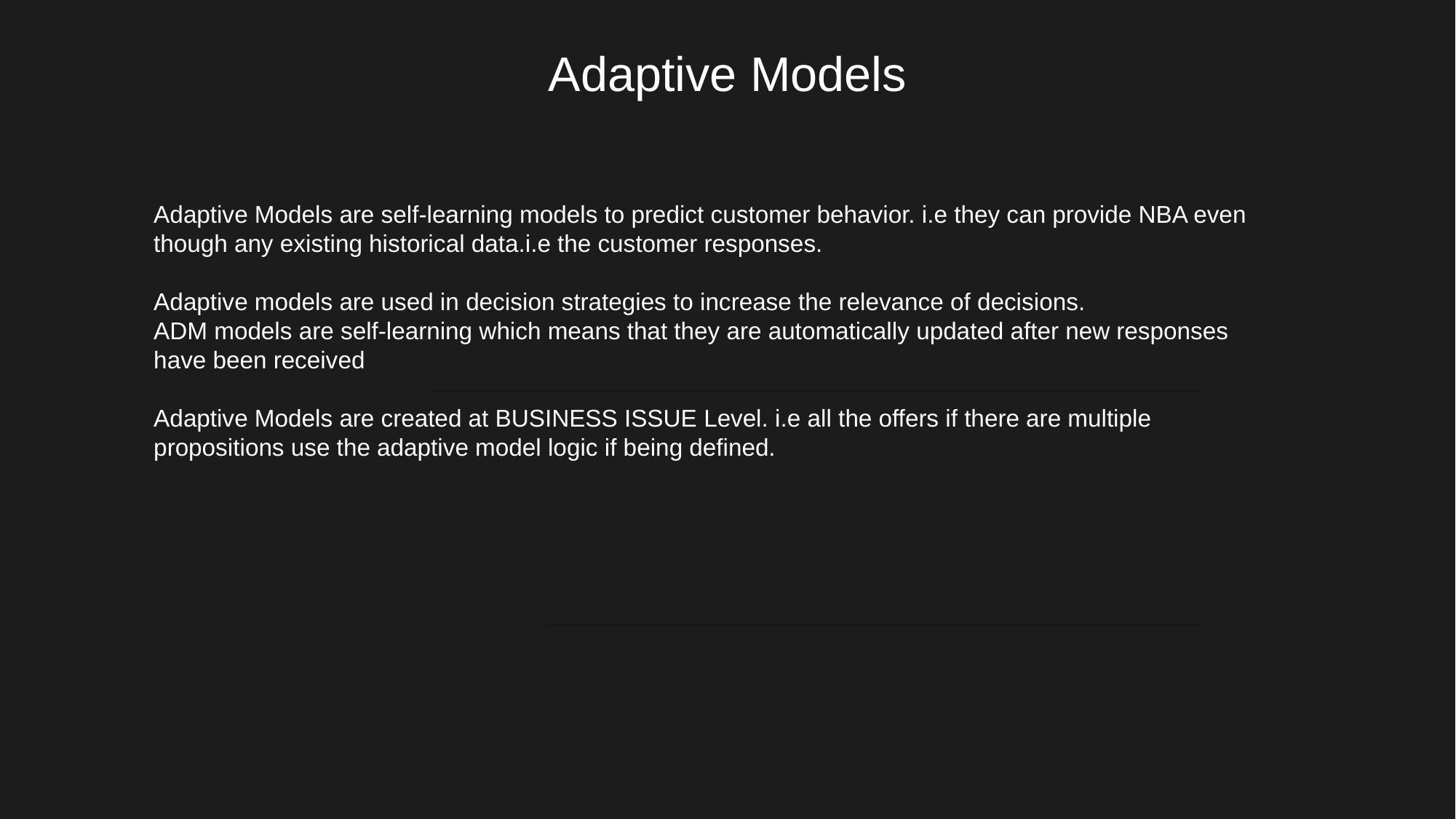

# Adaptive Models
Adaptive Models are self-learning models to predict customer behavior. i.e they can provide NBA even though any existing historical data.i.e the customer responses.

Adaptive models are used in decision strategies to increase the relevance of decisions.
ADM models are self-learning which means that they are automatically updated after new responses have been received

Adaptive Models are created at BUSINESS ISSUE Level. i.e all the offers if there are multiple propositions use the adaptive model logic if being defined.